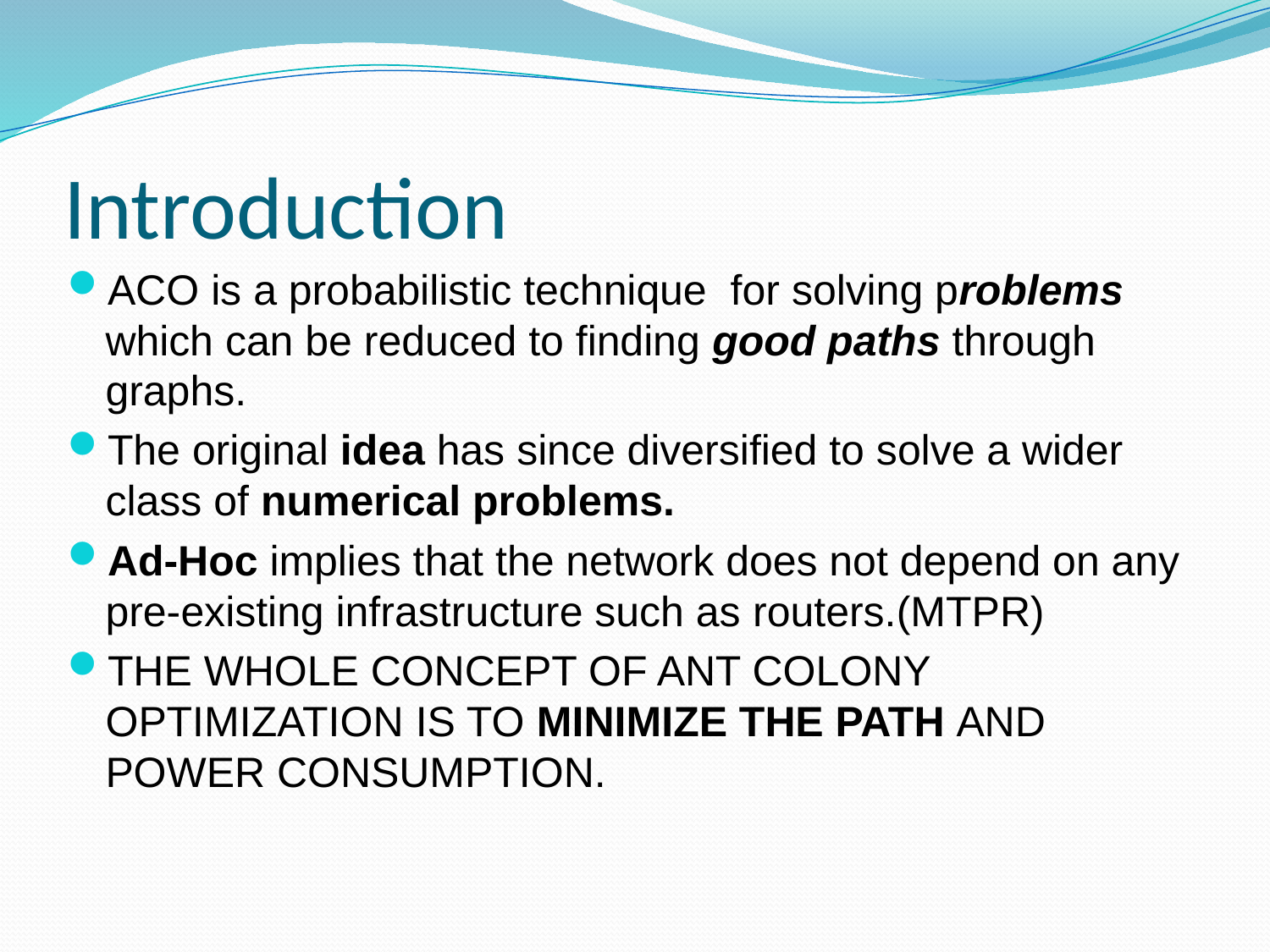

# Introduction
ACO is a probabilistic technique  for solving problems which can be reduced to finding good paths through graphs.
The original idea has since diversified to solve a wider class of numerical problems.
Ad-Hoc implies that the network does not depend on any pre-existing infrastructure such as routers.(MTPR)
THE WHOLE CONCEPT OF ANT COLONY OPTIMIZATION IS TO MINIMIZE THE PATH AND POWER CONSUMPTION.